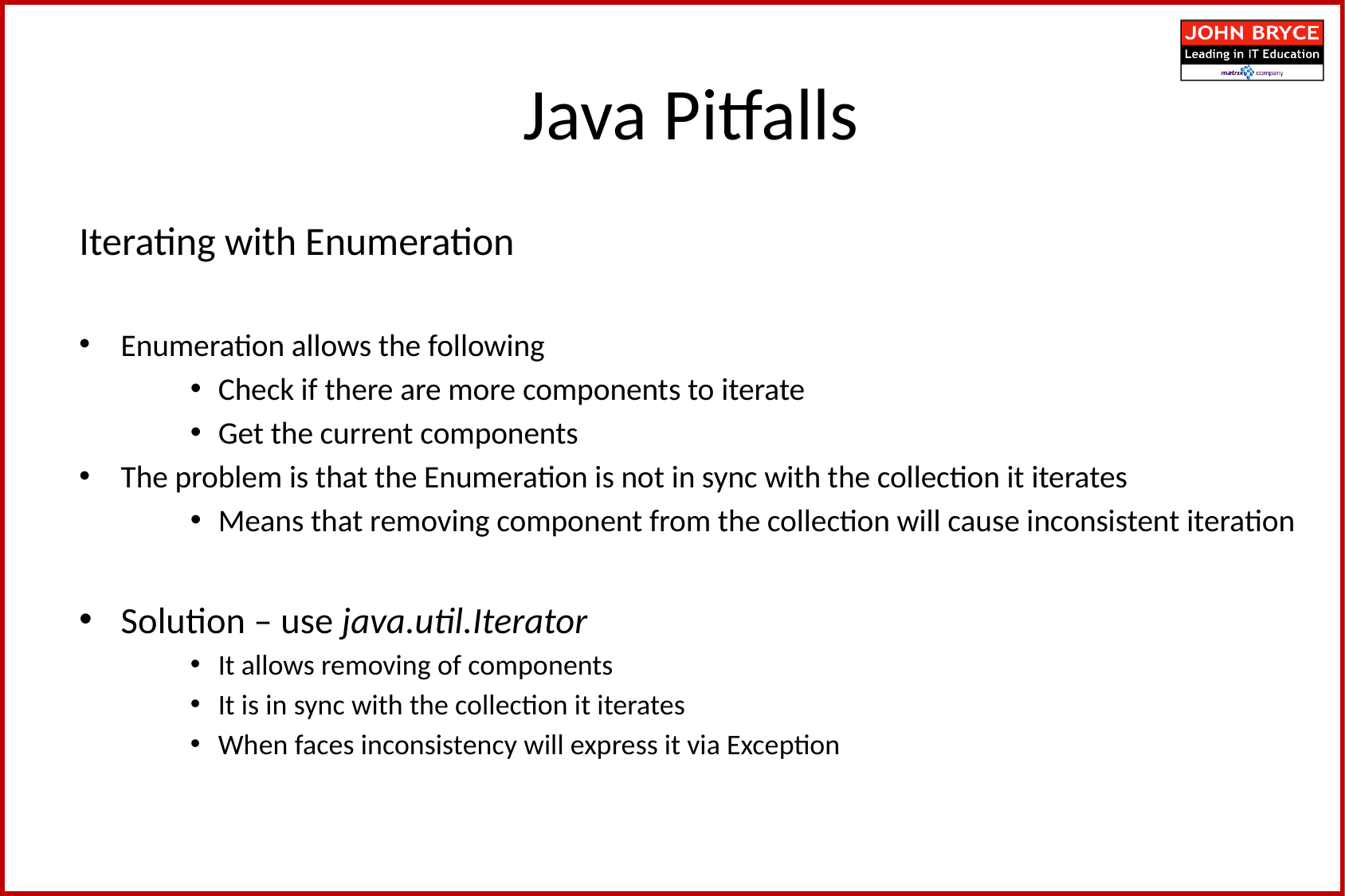

Java Pitfalls
Iterating with Enumeration

Enumeration allows the following
Check if there are more components to iterate
Get the current components
The problem is that the Enumeration is not in sync with the collection it iterates
Means that removing component from the collection will cause inconsistent iteration

Solution – use java.util.Iterator
It allows removing of components
It is in sync with the collection it iterates
When faces inconsistency will express it via Exception